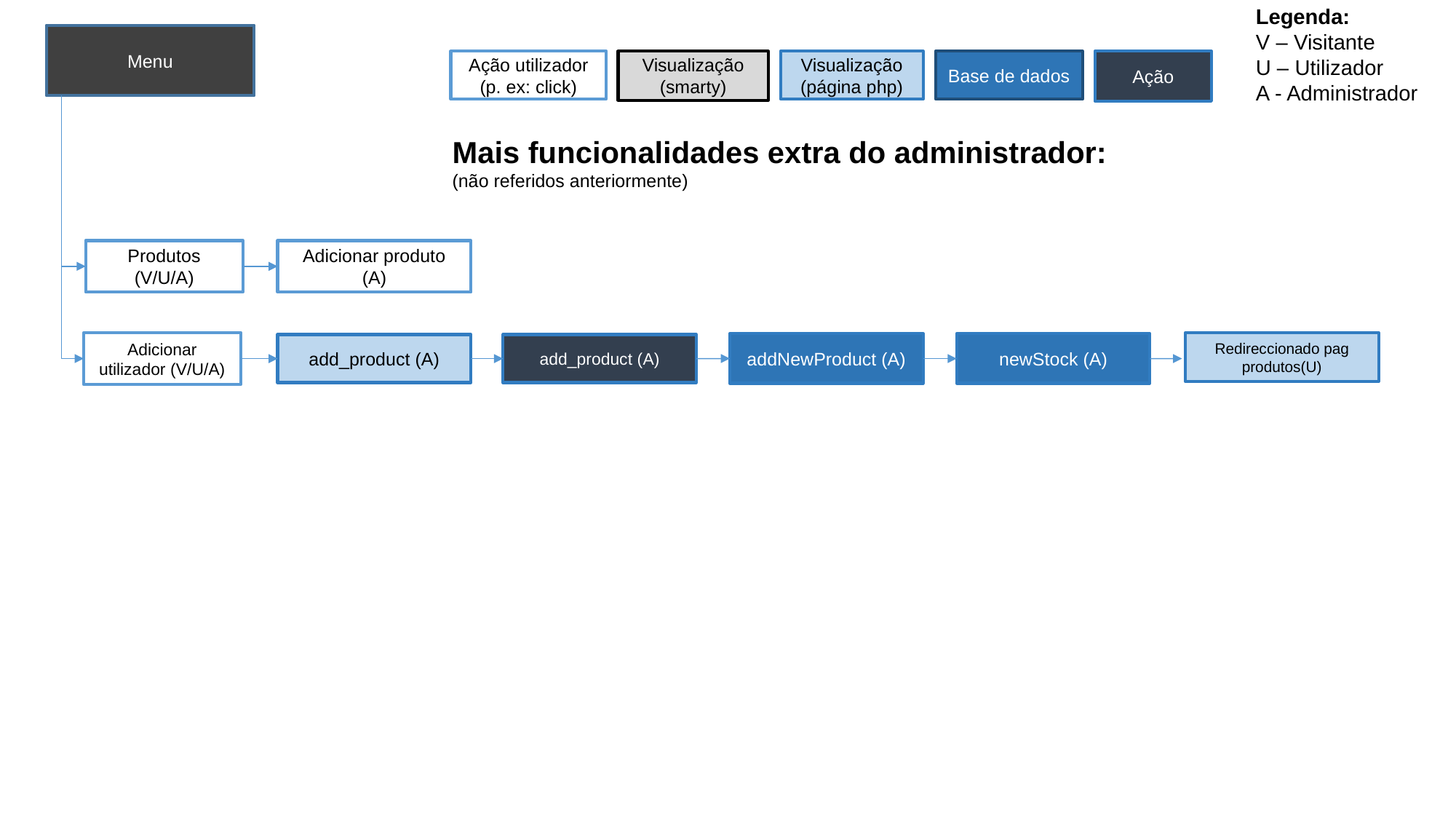

Legenda:
V – Visitante
U – Utilizador
A - Administrador
Menu
Ação utilizador (p. ex: click)
Visualização (smarty)
Visualização (página php)
Base de dados
Ação
Mais funcionalidades extra do administrador: (não referidos anteriormente)
Produtos (V/U/A)
Adicionar produto (A)
Adicionar utilizador (V/U/A)
Redireccionado pag produtos(U)
addNewProduct (A)
newStock (A)
add_product (A)
add_product (A)